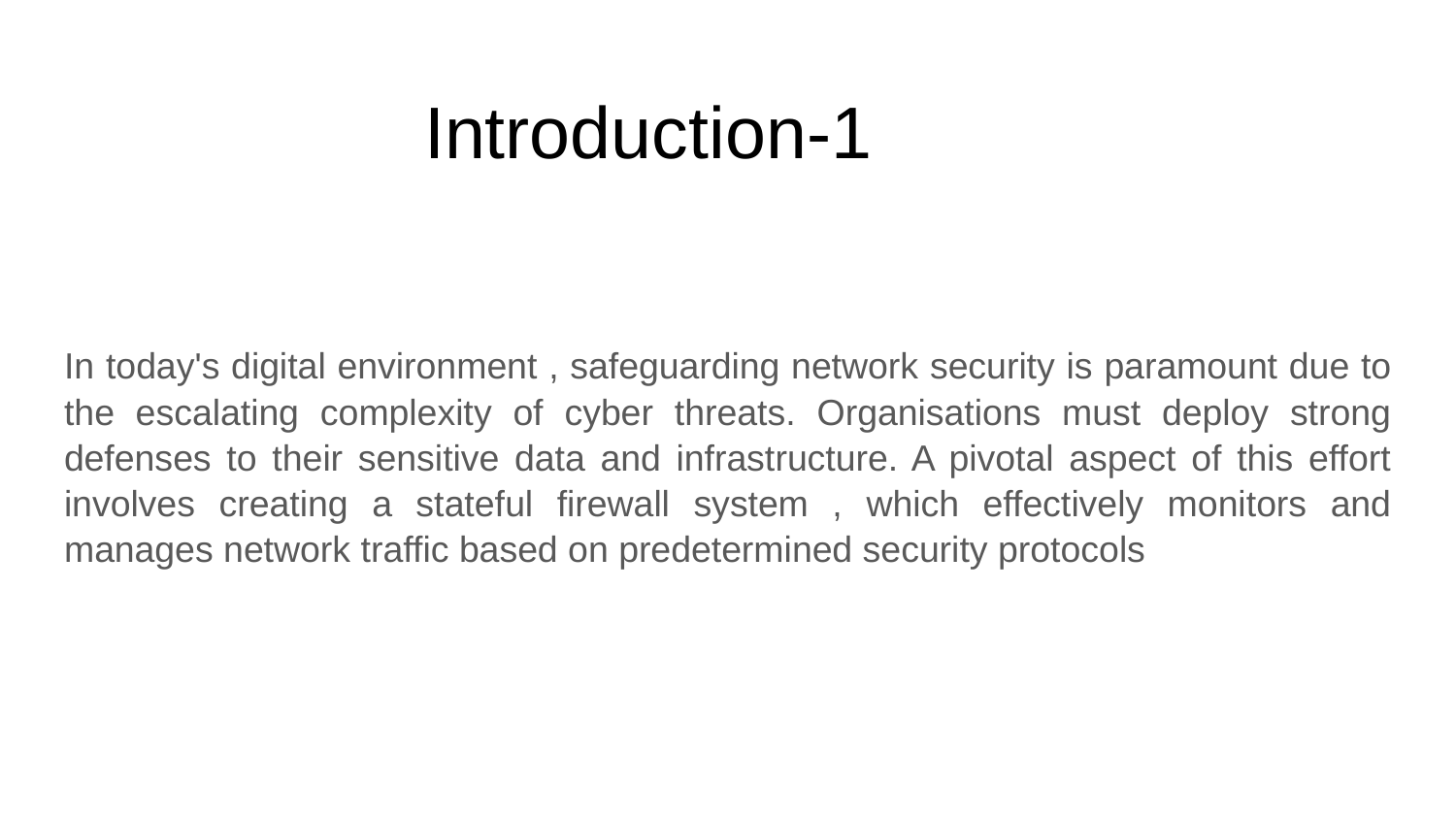

# Introduction-1
In today's digital environment , safeguarding network security is paramount due to the escalating complexity of cyber threats. Organisations must deploy strong defenses to their sensitive data and infrastructure. A pivotal aspect of this effort involves creating a stateful firewall system , which effectively monitors and manages network traffic based on predetermined security protocols